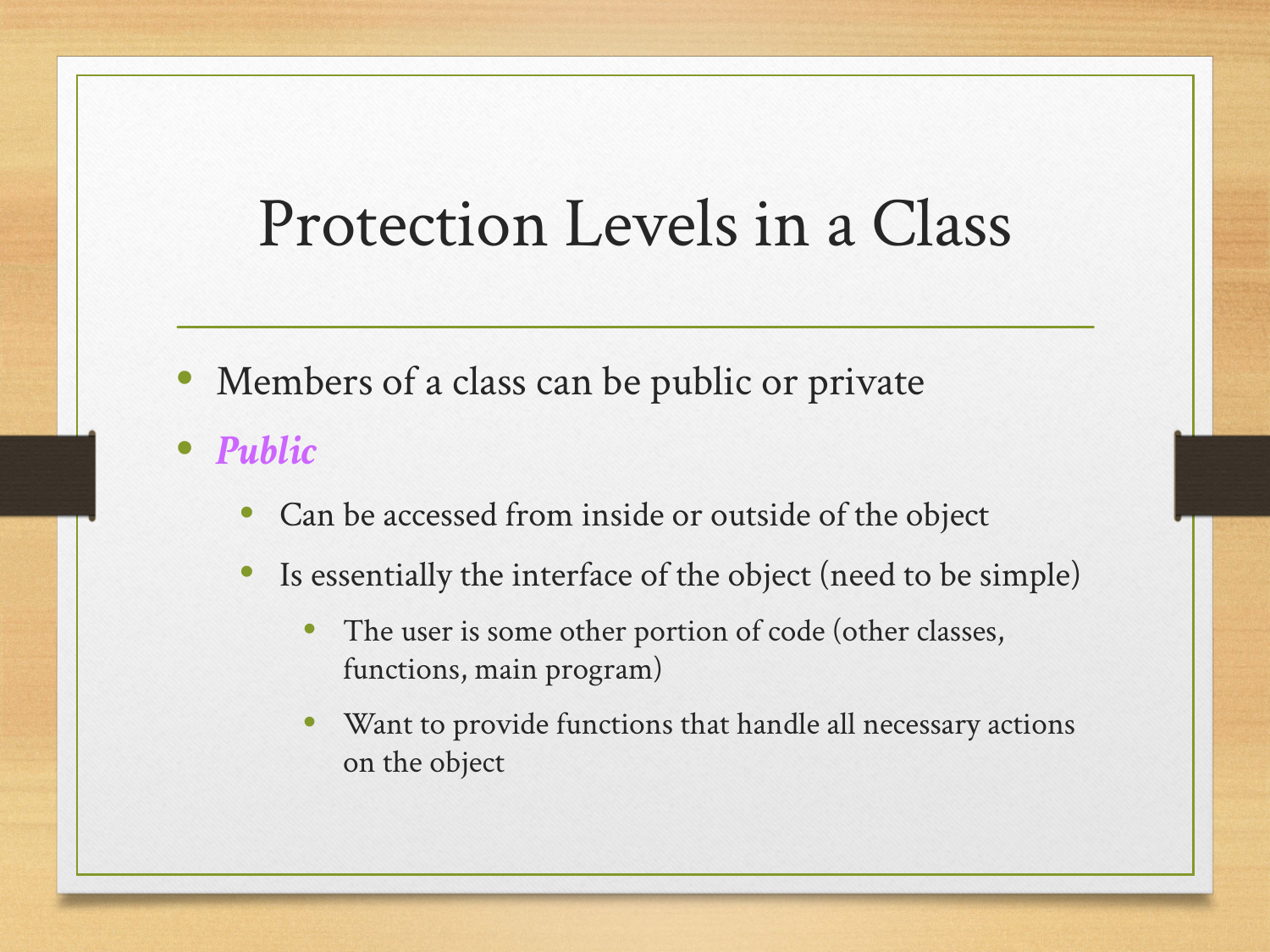

# Protection Levels in a Class
Members of a class can be public or private
Public
Can be accessed from inside or outside of the object
Is essentially the interface of the object (need to be simple)
The user is some other portion of code (other classes, functions, main program)
Want to provide functions that handle all necessary actions on the object